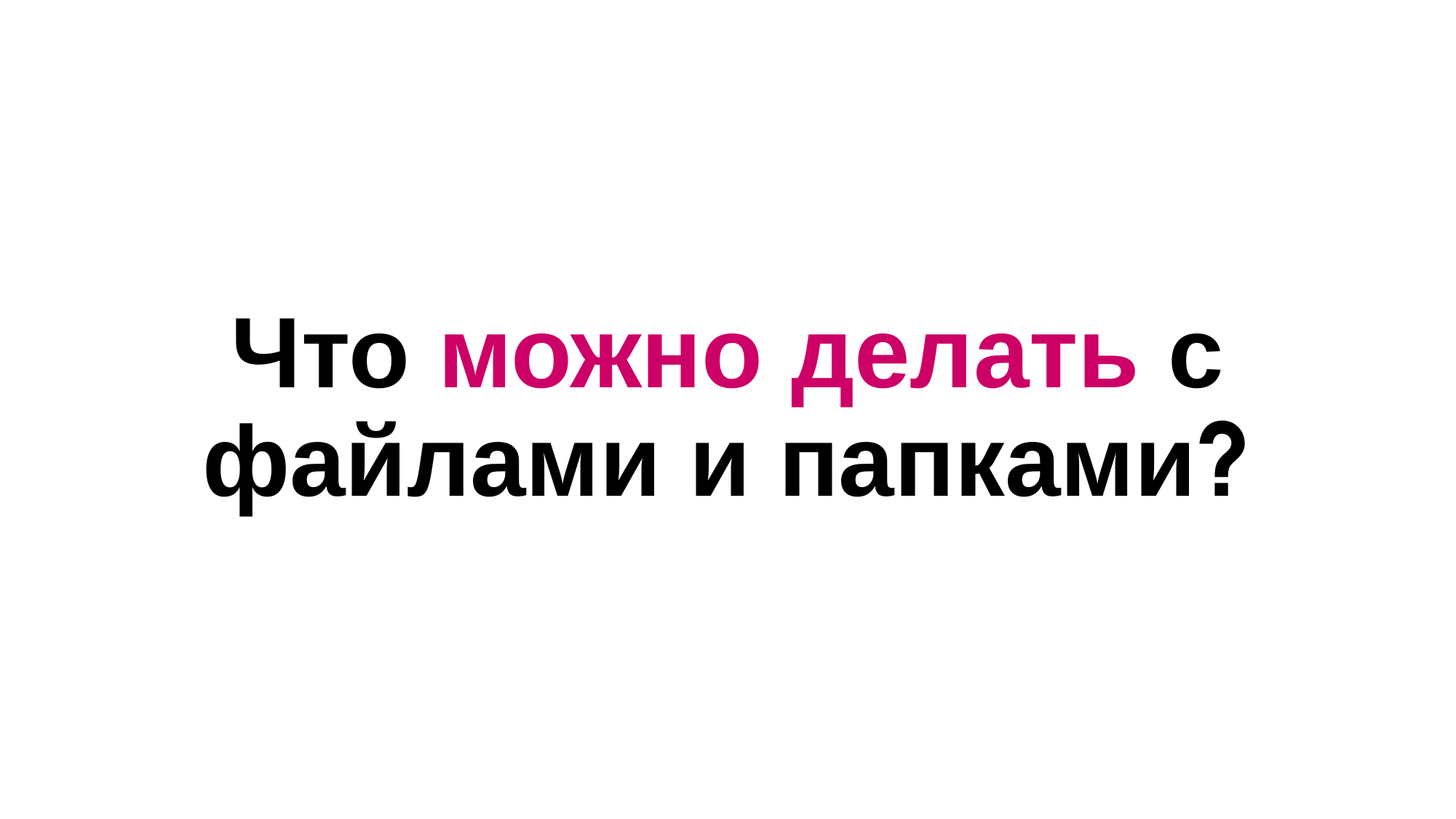

# Что можно делать с файлами и папками?